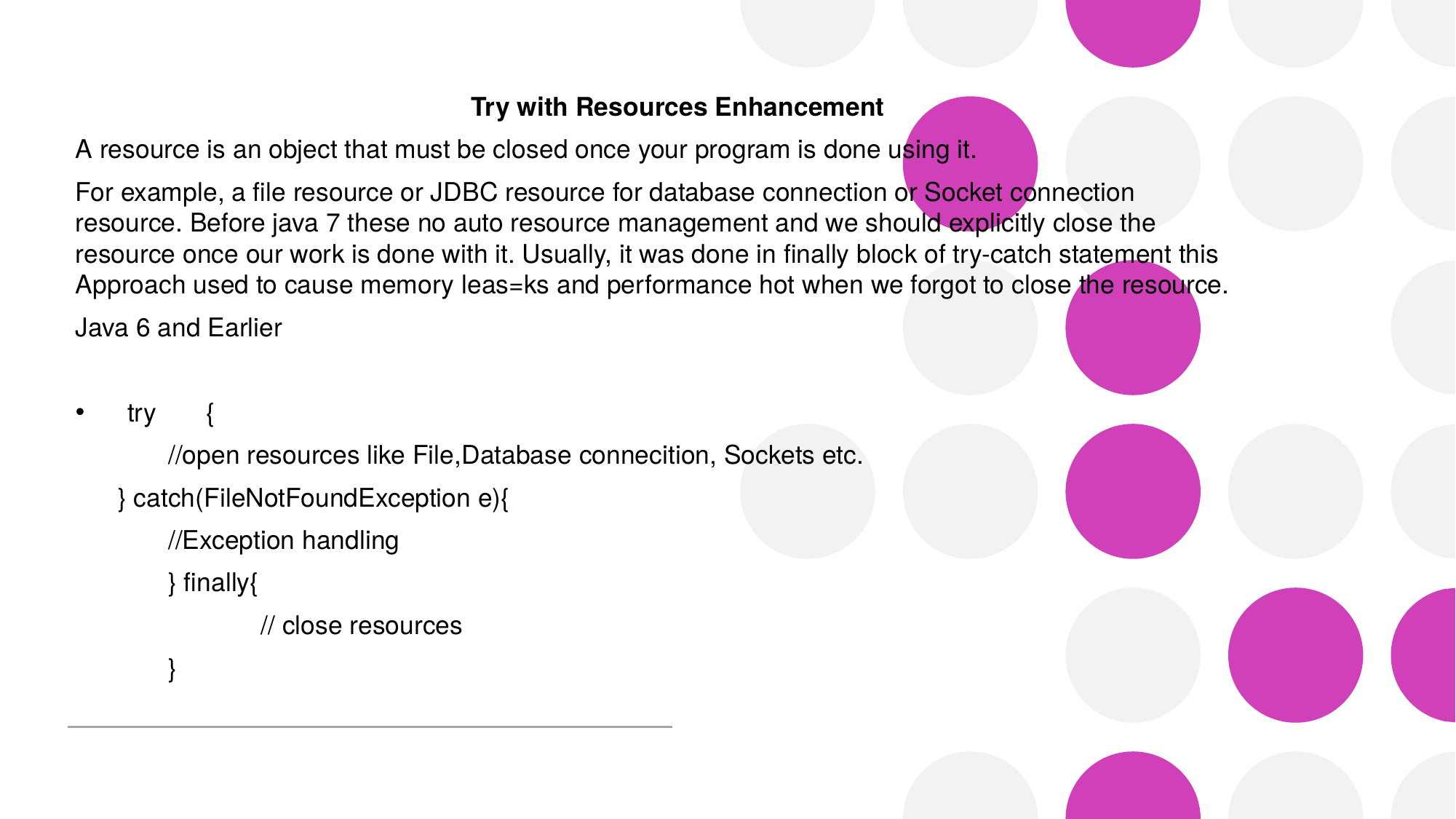

Try with Resources Enhancement
A resource is an object that must be closed once your program is done using it.
For example, a file resource or JDBC resource for database connection or Socket connection resource. Before java 7 these no auto resource management and we should explicitly close the resource once our work is done with it. Usually, it was done in finally block of try-catch statement this Approach used to cause memory leas=ks and performance hot when we forgot to close the resource.
Java 6 and Earlier

  try 	{
	//open resources like File,Database connecition, Sockets etc.
      } catch(FileNotFoundException e){
	//Exception handling
	} finally{
		// close resources
	}